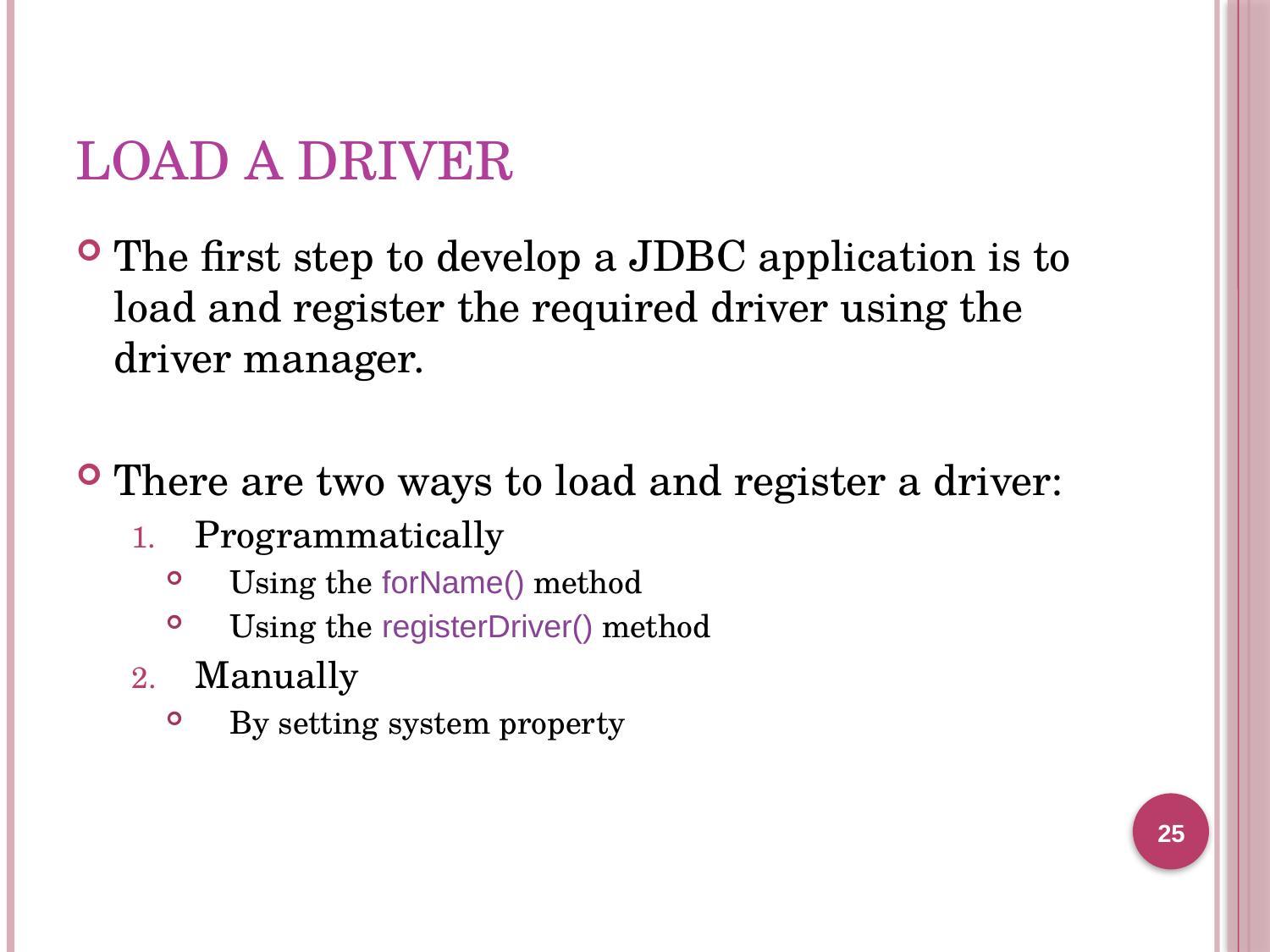

# Load a Driver
The first step to develop a JDBC application is to load and register the required driver using the driver manager.

There are two ways to load and register a driver:
Programmatically
Using the forName() method
Using the registerDriver() method
Manually
By setting system property

25